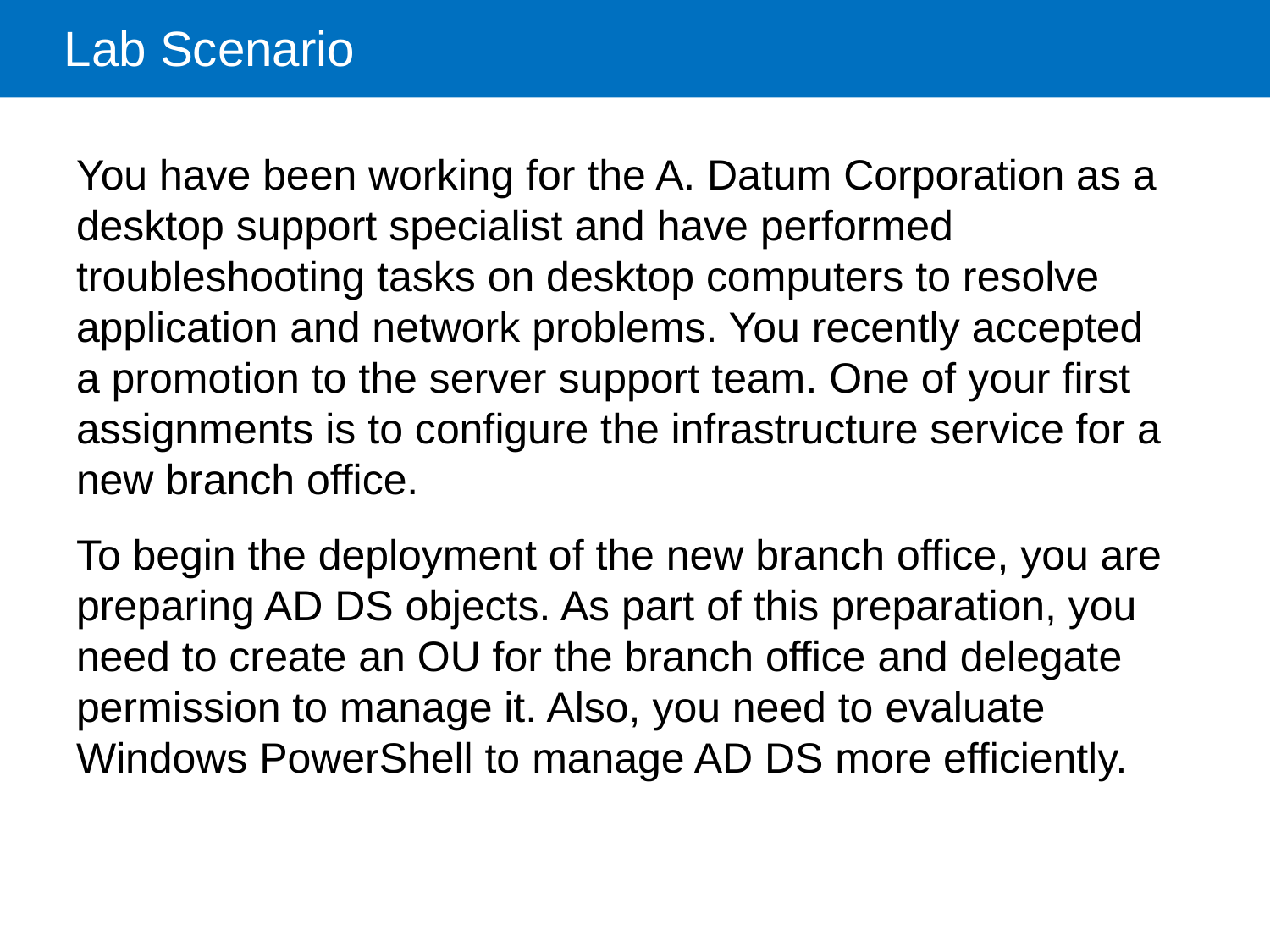

# Lab Scenario
You have been working for the A. Datum Corporation as a desktop support specialist and have performed troubleshooting tasks on desktop computers to resolve application and network problems. You recently accepted a promotion to the server support team. One of your first assignments is to configure the infrastructure service for a new branch office.
To begin the deployment of the new branch office, you are preparing AD DS objects. As part of this preparation, you need to create an OU for the branch office and delegate permission to manage it. Also, you need to evaluate Windows PowerShell to manage AD DS more efficiently.